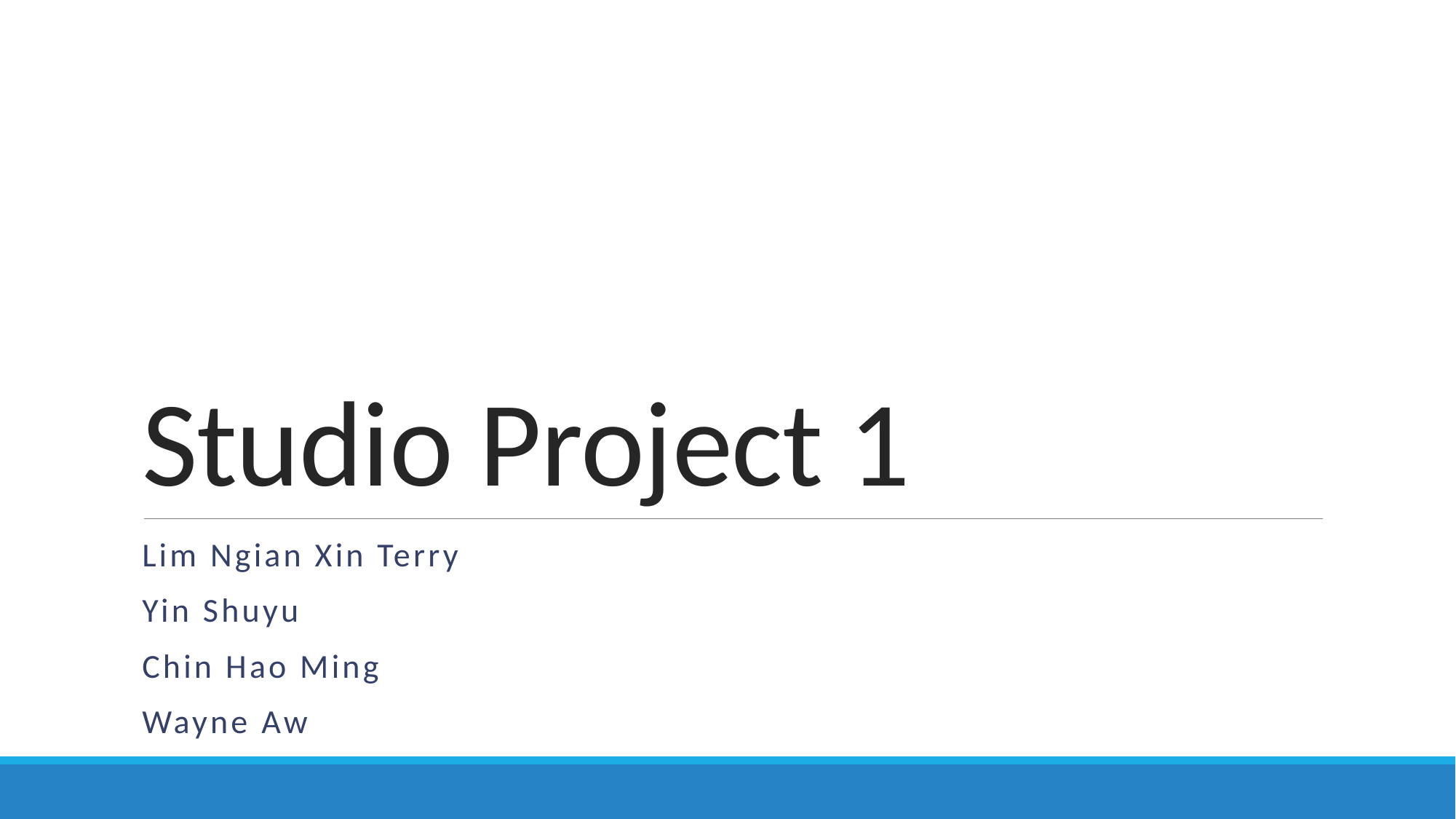

# Studio Project 1
Lim Ngian Xin Terry
Yin Shuyu
Chin Hao Ming
Wayne Aw